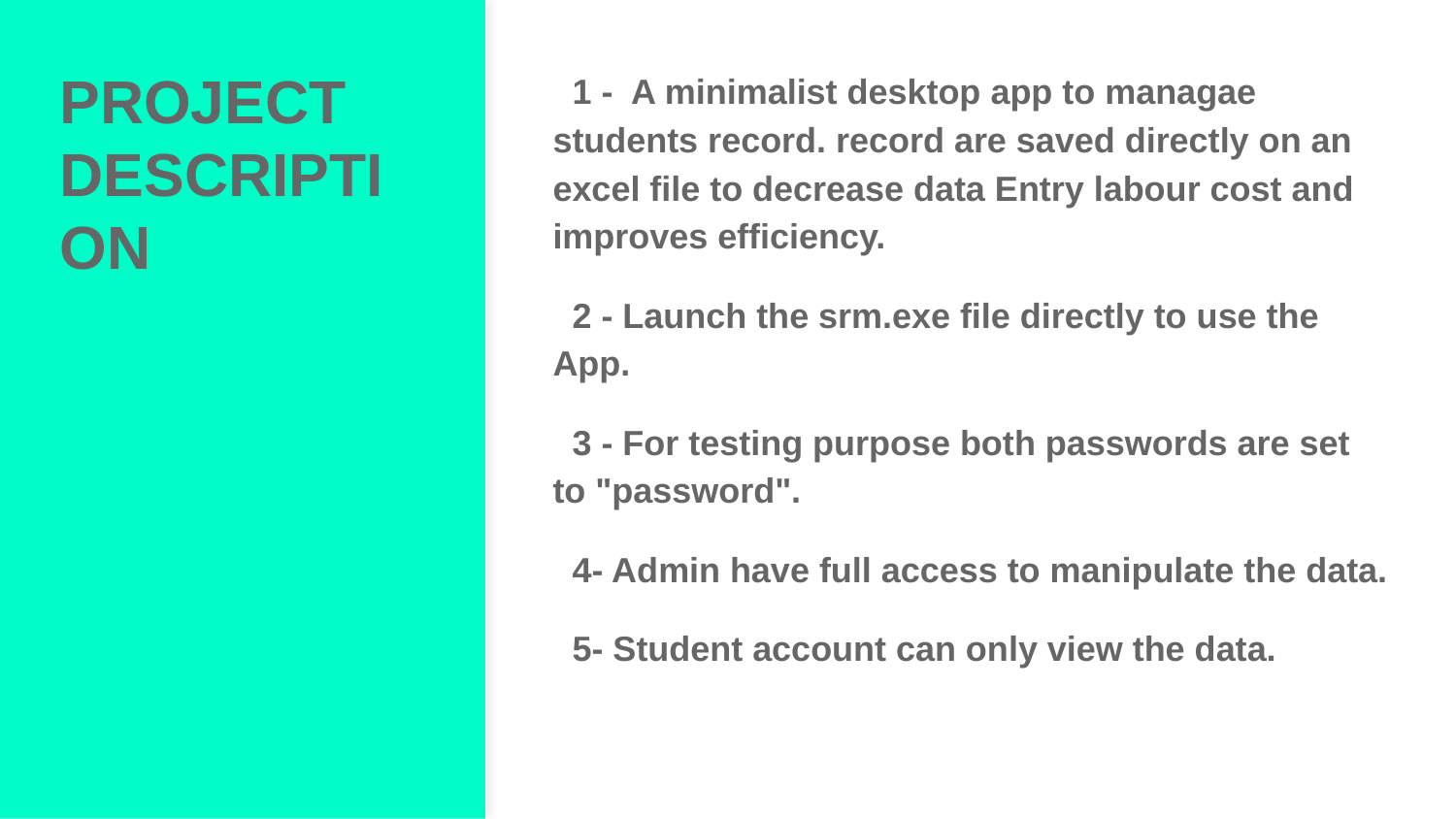

# PROJECT DESCRIPTION
  1 -  A minimalist desktop app to managae students record. record are saved directly on an excel file to decrease data Entry labour cost and improves efficiency.
  2 - Launch the srm.exe file directly to use the App.
  3 - For testing purpose both passwords are set to "password".
  4- Admin have full access to manipulate the data.
  5- Student account can only view the data.